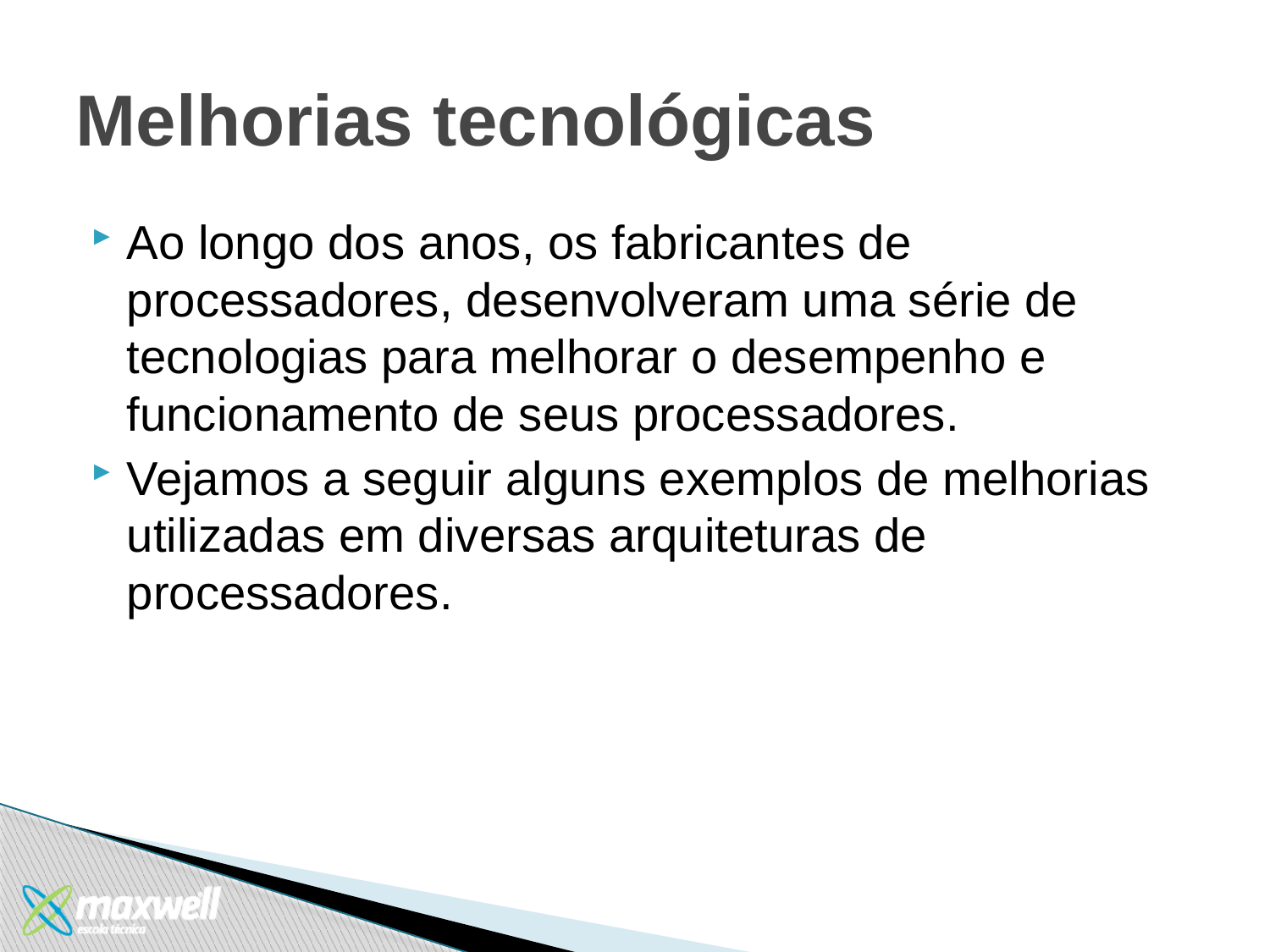

# Melhorias tecnológicas
Ao longo dos anos, os fabricantes de processadores, desenvolveram uma série de tecnologias para melhorar o desempenho e funcionamento de seus processadores.
Vejamos a seguir alguns exemplos de melhorias utilizadas em diversas arquiteturas de processadores.